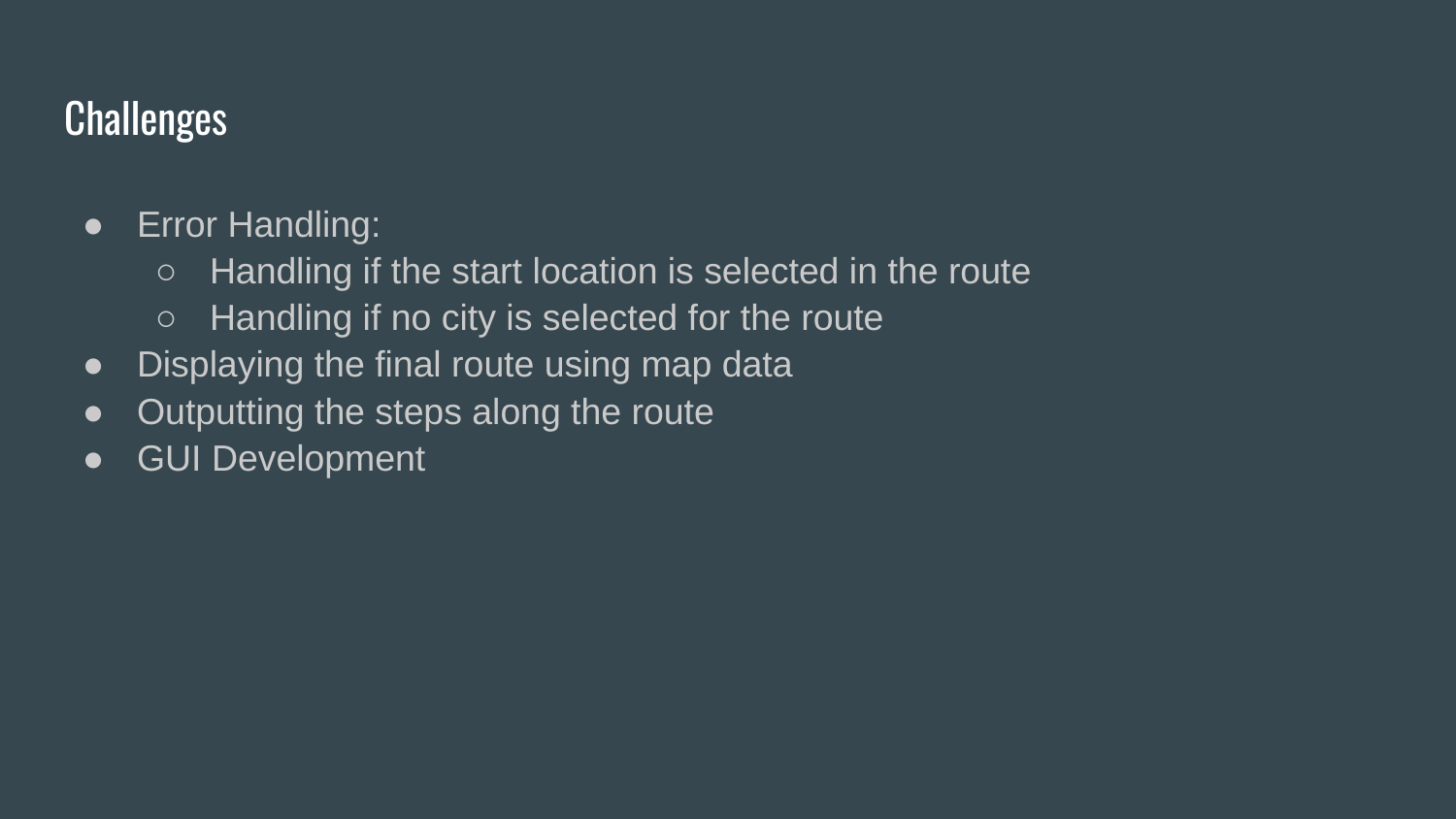

# Challenges
Error Handling:
Handling if the start location is selected in the route
Handling if no city is selected for the route
Displaying the final route using map data
Outputting the steps along the route
GUI Development